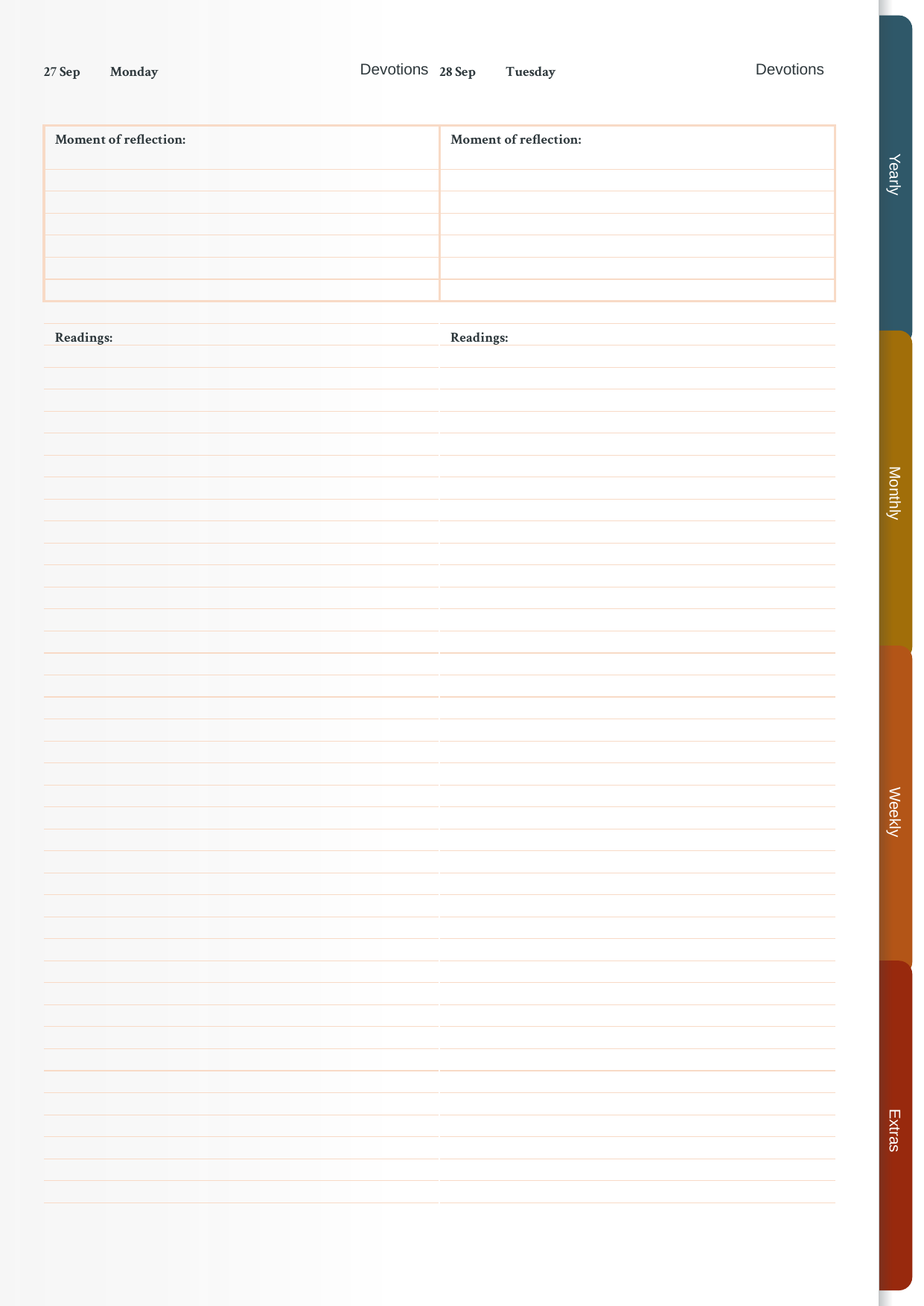

# 27September - 28September
Yearly
27 Sep
Monday
Devotions
28 Sep
Tuesday
Devotions
Monthly
Weekly
Extras